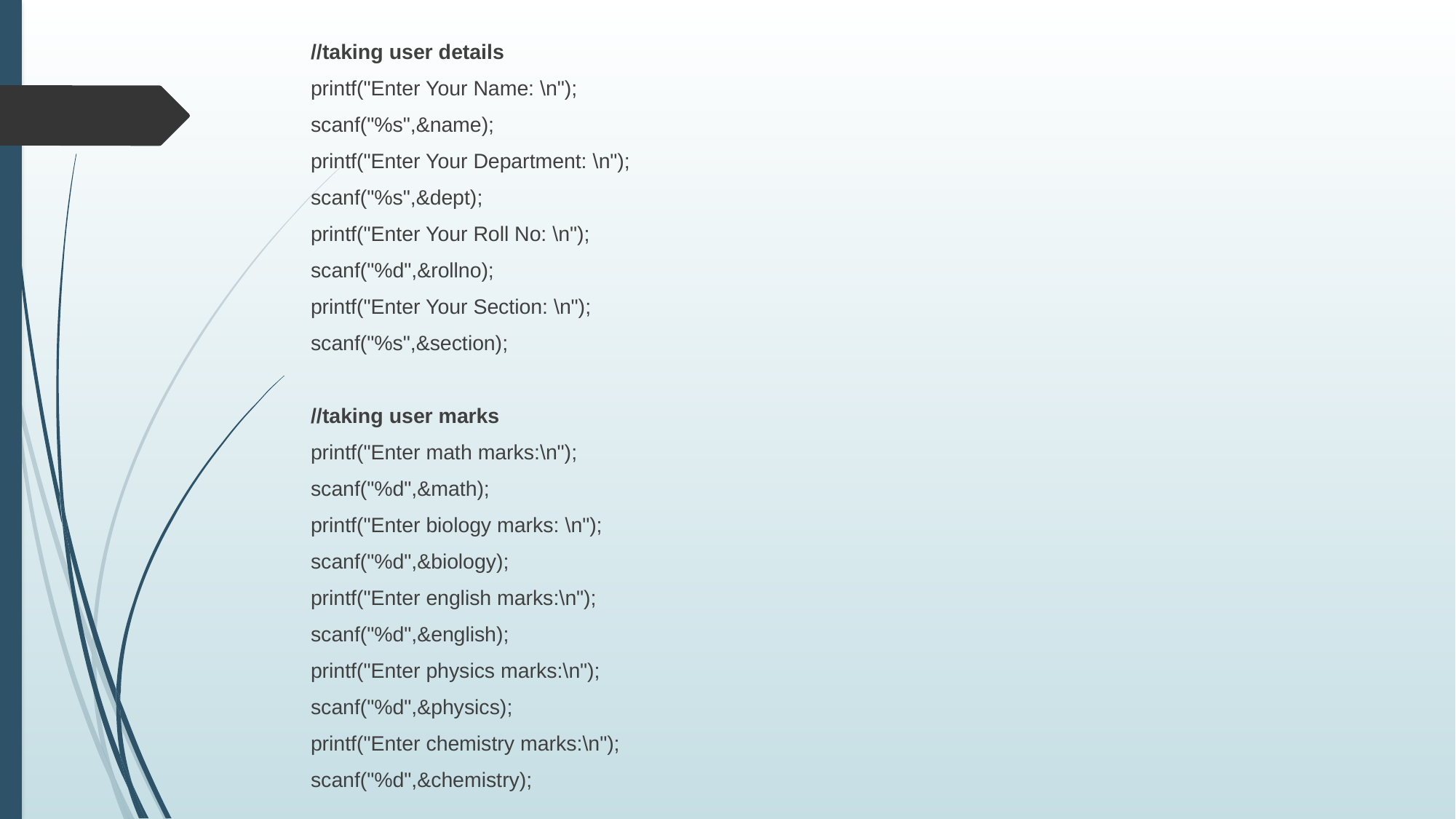

//taking user details
printf("Enter Your Name: \n");
scanf("%s",&name);
printf("Enter Your Department: \n");
scanf("%s",&dept);
printf("Enter Your Roll No: \n");
scanf("%d",&rollno);
printf("Enter Your Section: \n");
scanf("%s",&section);

//taking user marks
printf("Enter math marks:\n");
scanf("%d",&math);
printf("Enter biology marks: \n");
scanf("%d",&biology);
printf("Enter english marks:\n");
scanf("%d",&english);
printf("Enter physics marks:\n");
scanf("%d",&physics);
printf("Enter chemistry marks:\n");
scanf("%d",&chemistry);